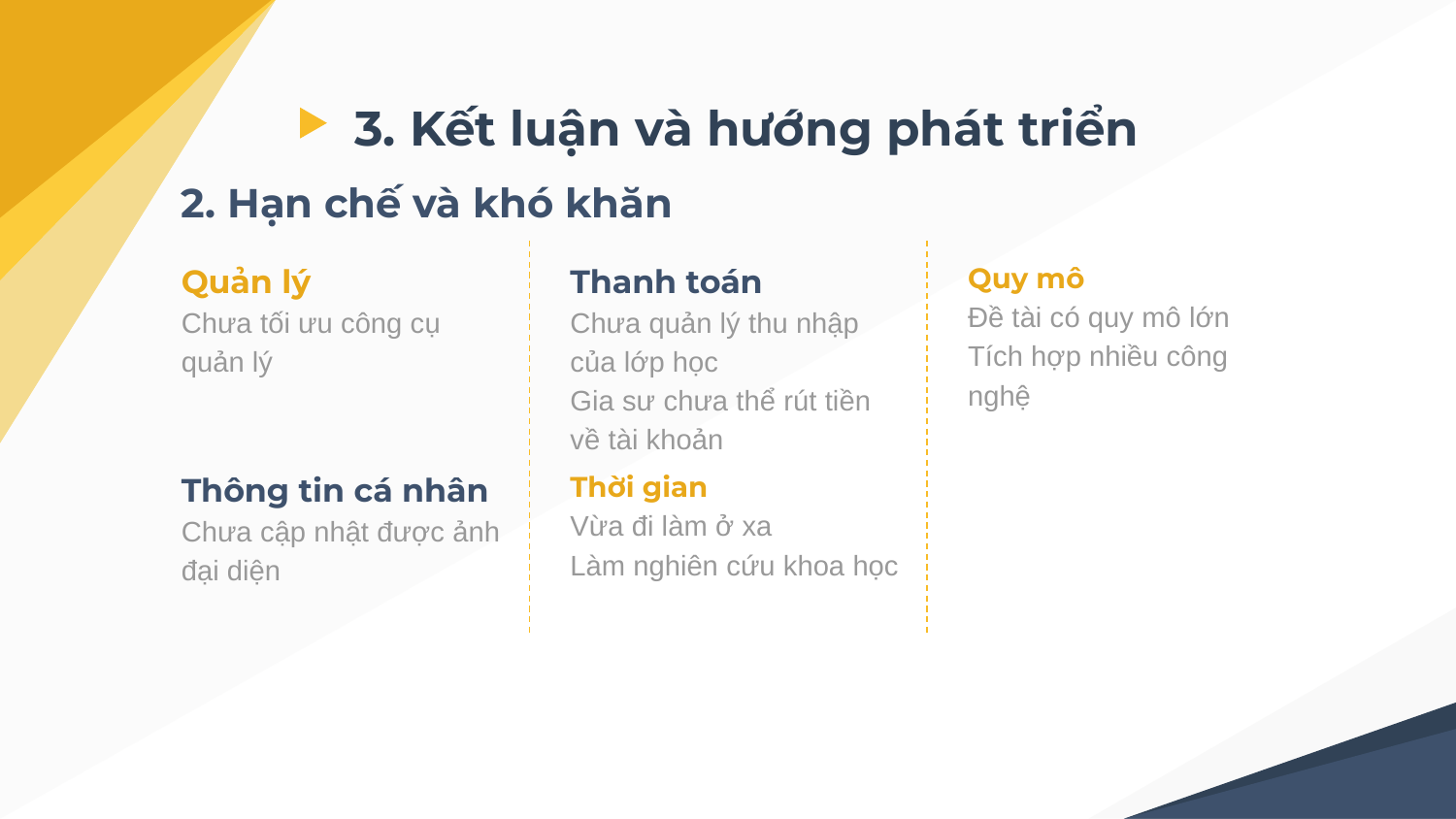

# 3. Kết luận và hướng phát triển
2. Hạn chế và khó khăn

Quản lý
Chưa tối ưu công cụ quản lý

Thanh toán
Chưa quản lý thu nhập của lớp học
Gia sư chưa thể rút tiền về tài khoản
Quy mô
Đề tài có quy mô lớn
Tích hợp nhiều công nghệ

Thông tin cá nhân
Chưa cập nhật được ảnh đại diện
Thời gian
Vừa đi làm ở xa
Làm nghiên cứu khoa học